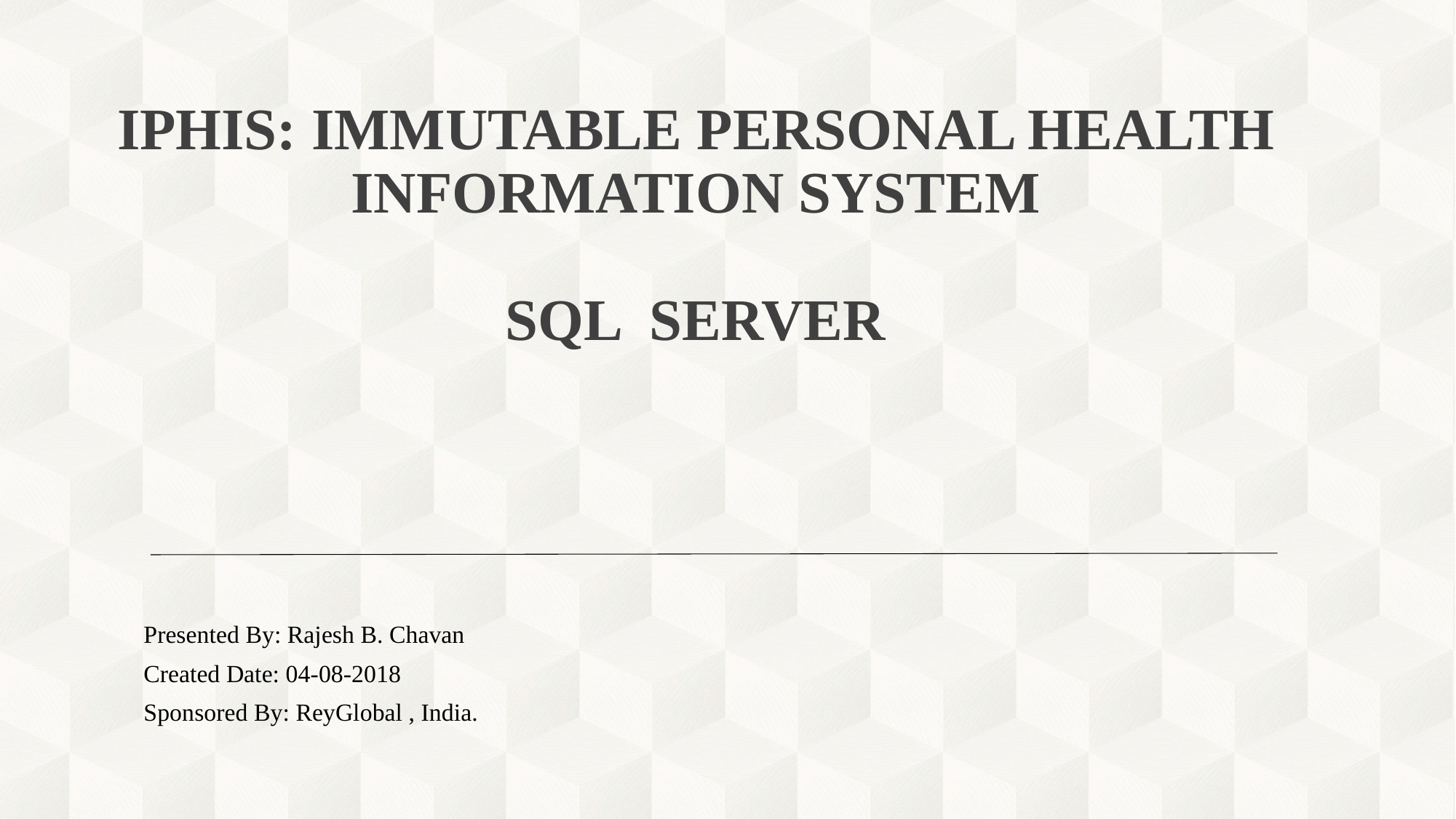

# IPHIS: IMMUTABLE PERSONAL HEALTH INFORMATION SYSTEM SQL  SERVER

Presented By: Rajesh B. Chavan
Created Date: 04-08-2018
Sponsored By: ReyGlobal , India.